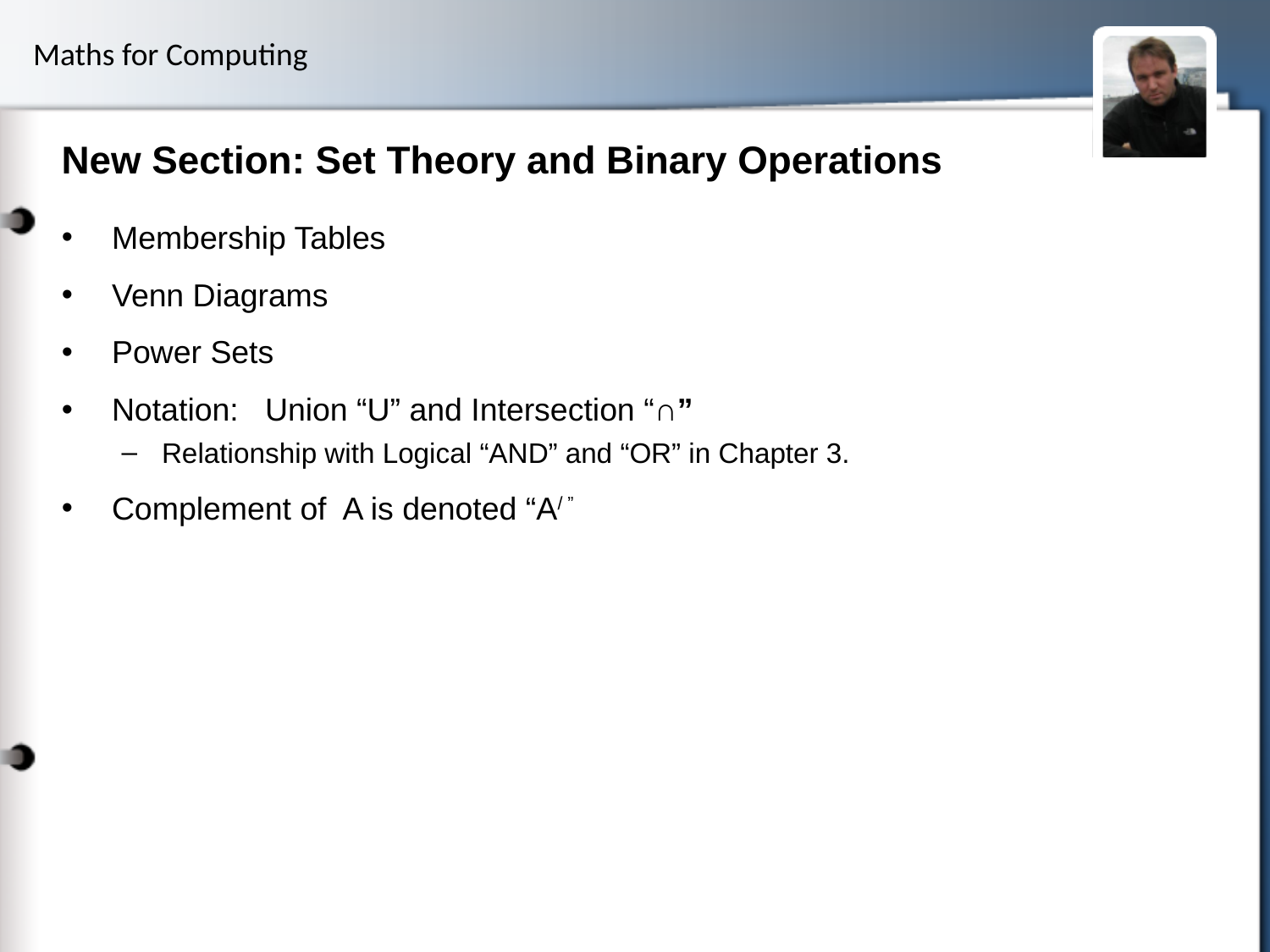

# New Section: Set Theory and Binary Operations
Membership Tables
Venn Diagrams
Power Sets
Notation:   Union “U” and Intersection “∩”
Relationship with Logical “AND” and “OR” in Chapter 3.
Complement of  A is denoted “A/ ”